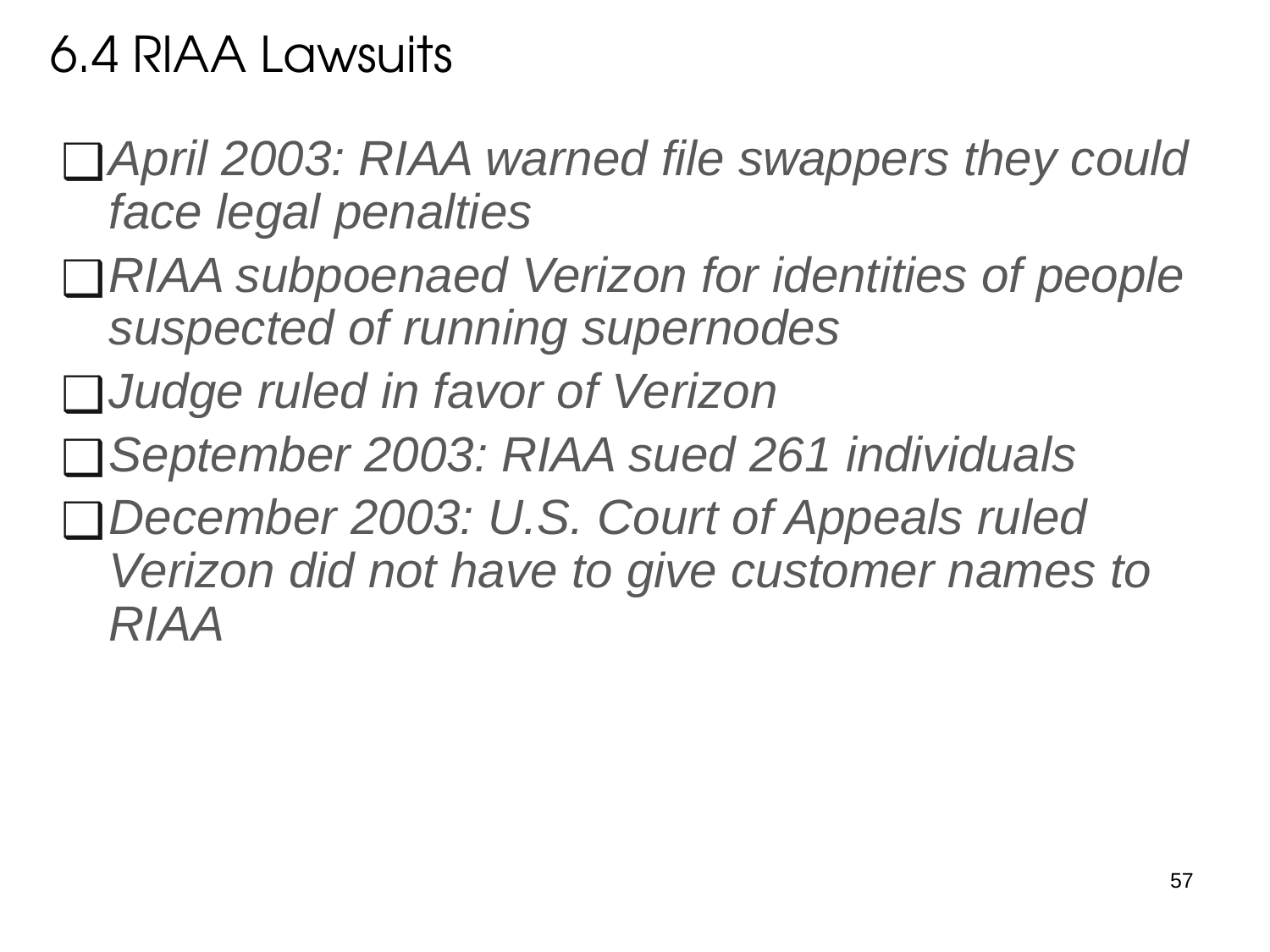

# 6.4 RIAA Lawsuits
April 2003: RIAA warned file swappers they could face legal penalties
RIAA subpoenaed Verizon for identities of people suspected of running supernodes
Judge ruled in favor of Verizon
September 2003: RIAA sued 261 individuals
December 2003: U.S. Court of Appeals ruled Verizon did not have to give customer names to RIAA
57